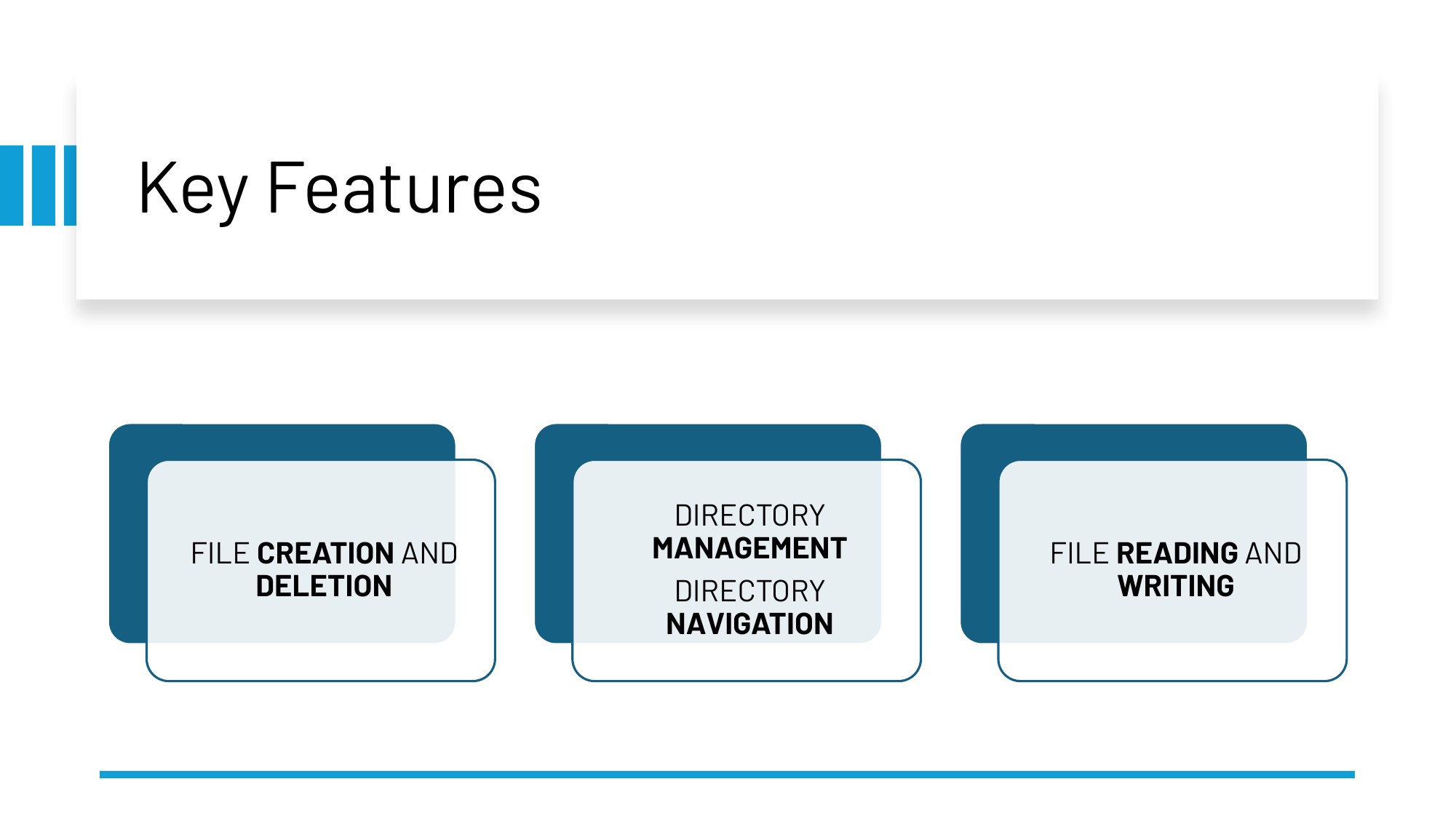

# Key Features

File creation and deletion
Directory management
Directory navigation
File reading and writing